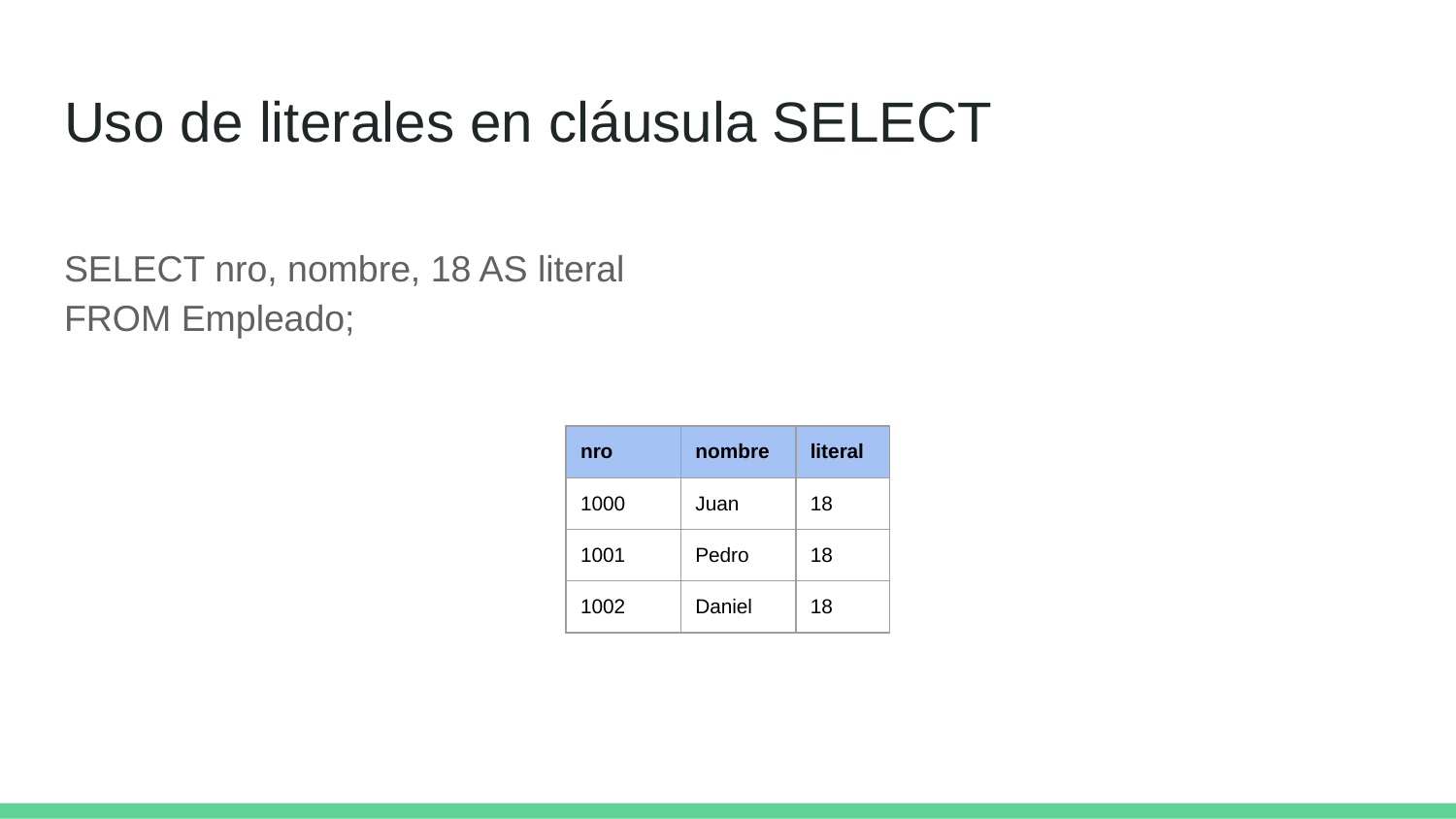

# Uso de literales en cláusula SELECT
SELECT nro, nombre, 18 AS literal
FROM Empleado;
| nro | nombre | literal |
| --- | --- | --- |
| 1000 | Juan | 18 |
| 1001 | Pedro | 18 |
| 1002 | Daniel | 18 |